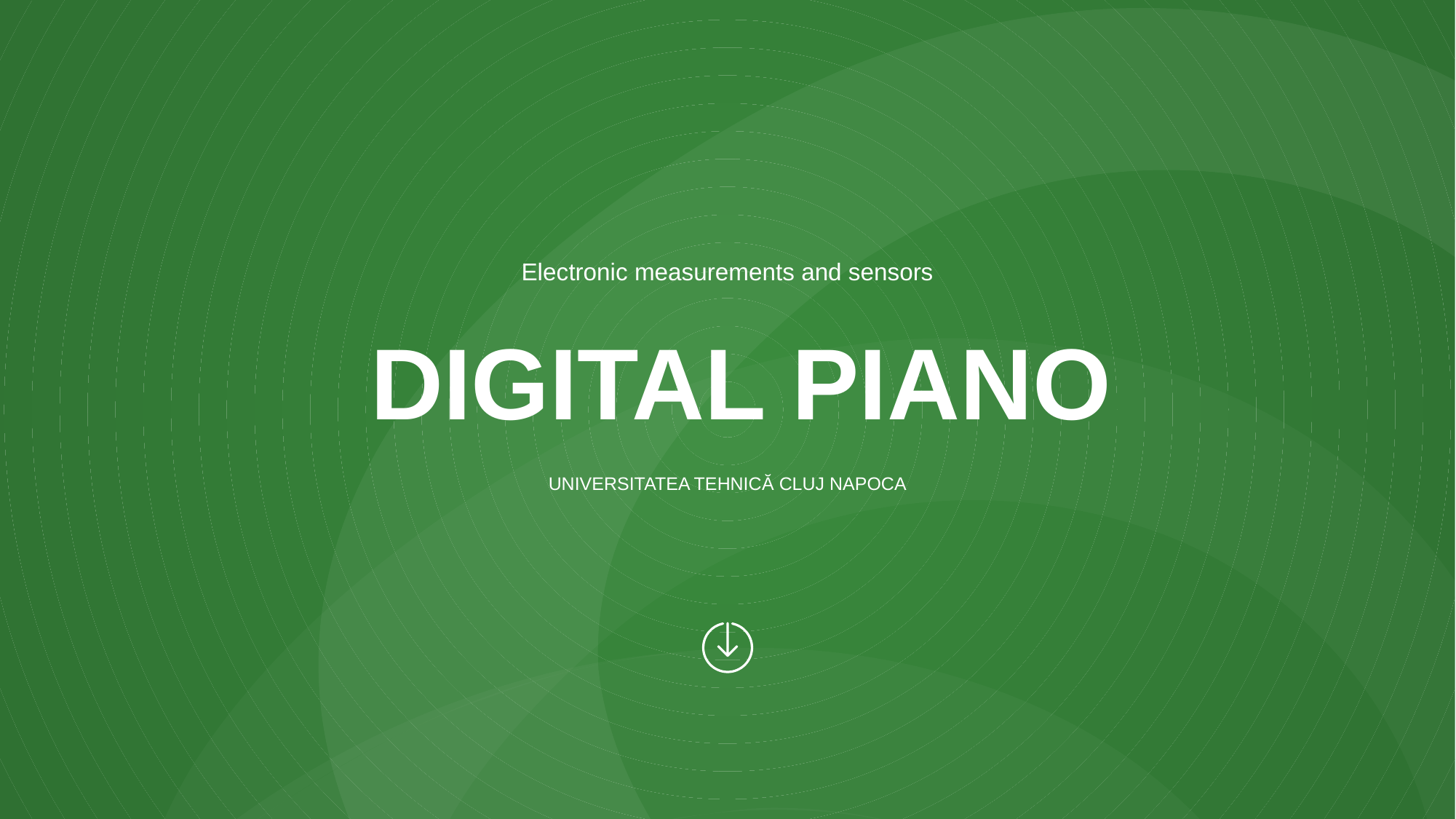

Electronic measurements and sensors
DIGITAL PIANO
UNIVERSITATEA TEHNICĂ CLUJ NAPOCA